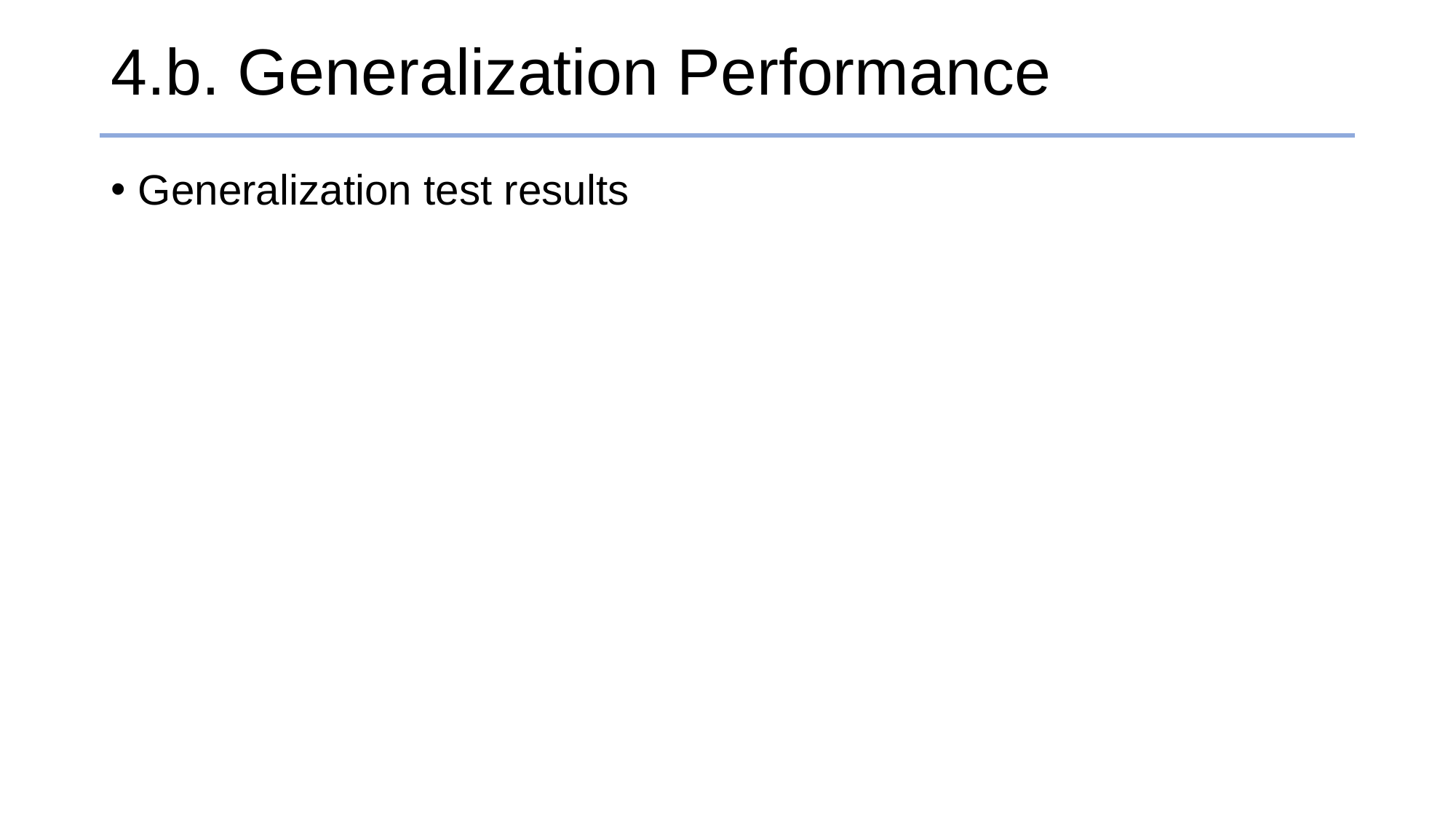

# 4.b. Generalization Performance
Generalization test results